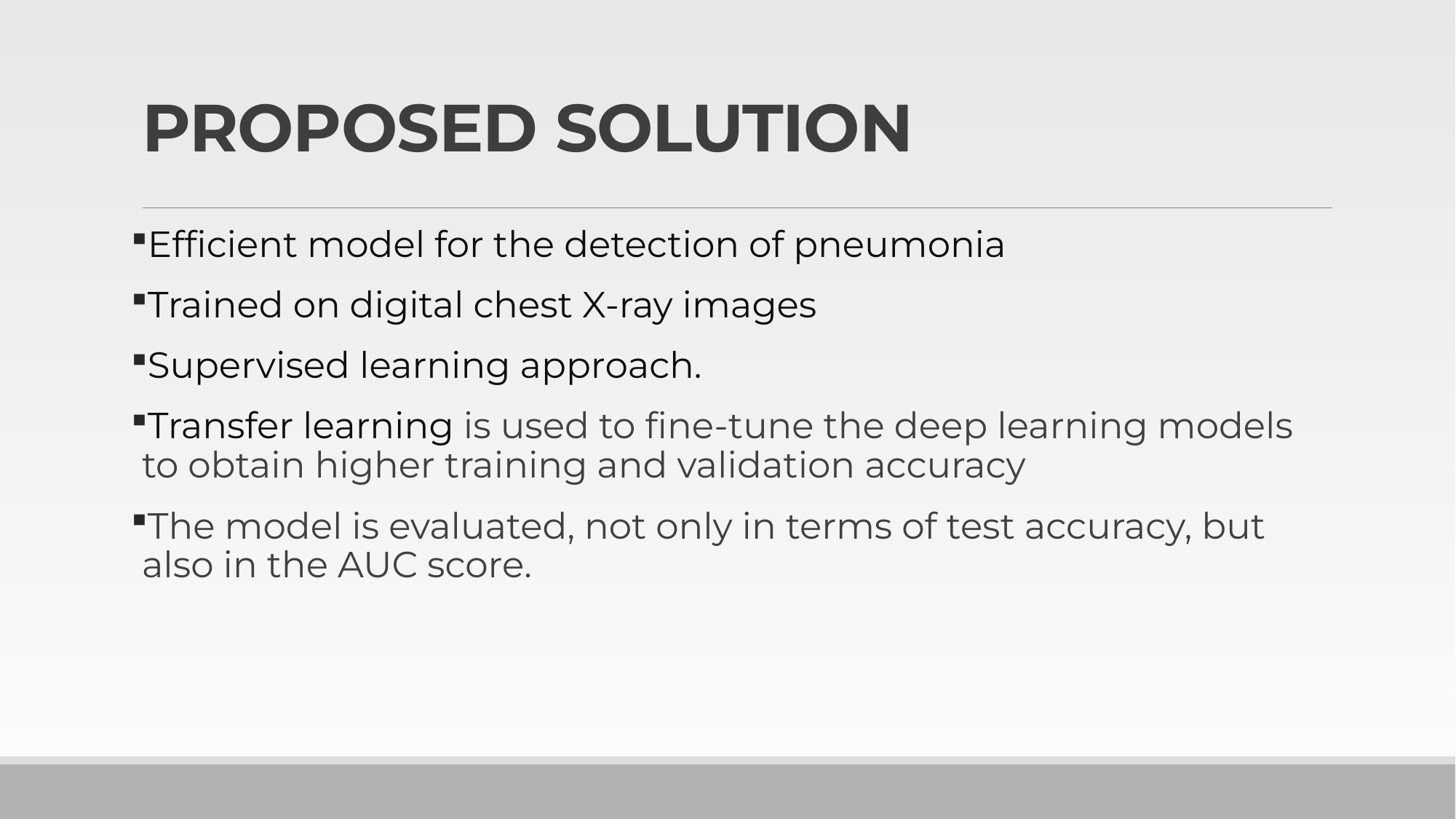

# PROPOSED SOLUTION
Efficient model for the detection of pneumonia
Trained on digital chest X-ray images
Supervised learning approach.
Transfer learning is used to fine-tune the deep learning models to obtain higher training and validation accuracy
The model is evaluated, not only in terms of test accuracy, but also in the AUC score.